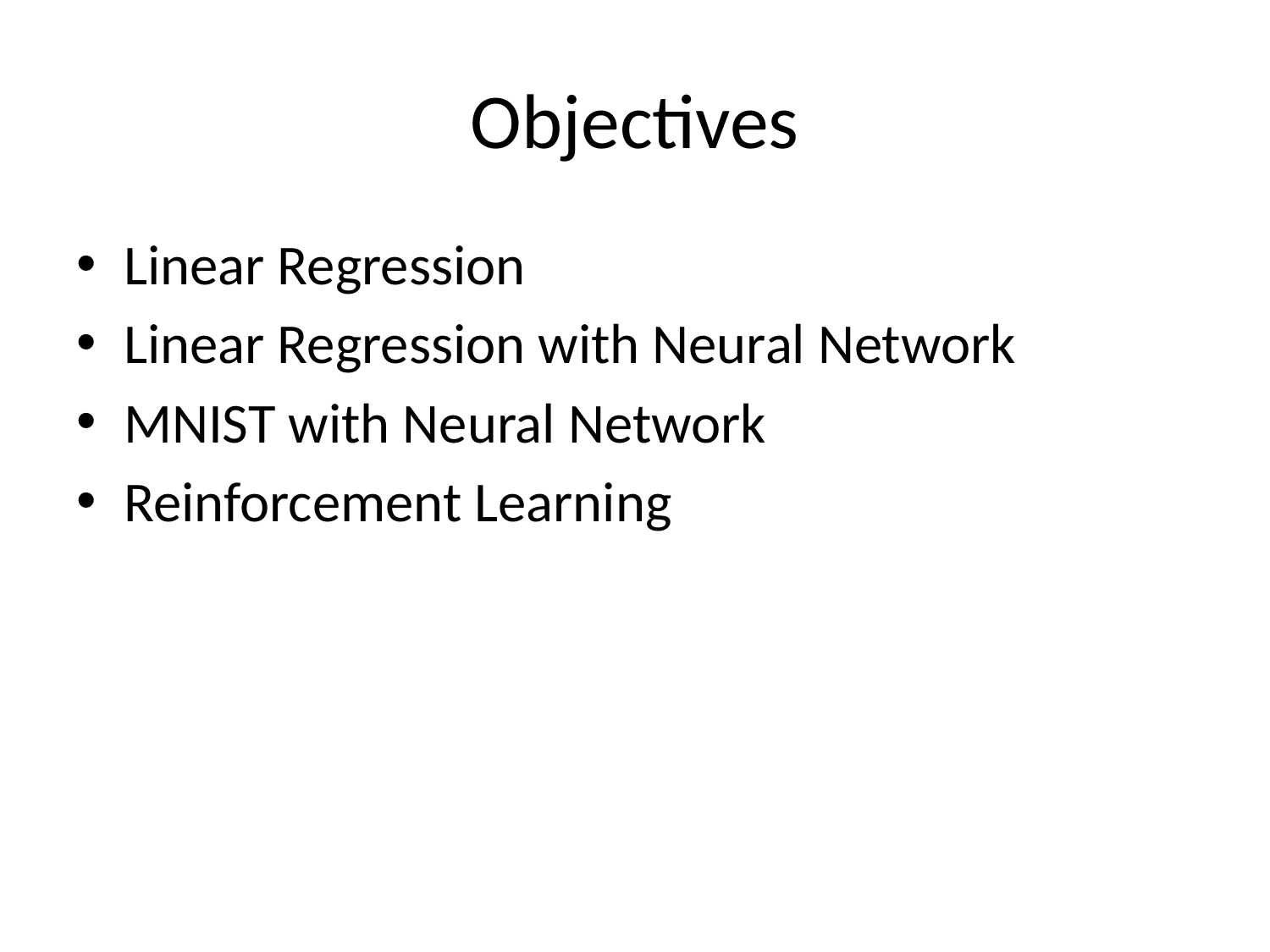

# Objectives
Linear Regression
Linear Regression with Neural Network
MNIST with Neural Network
Reinforcement Learning